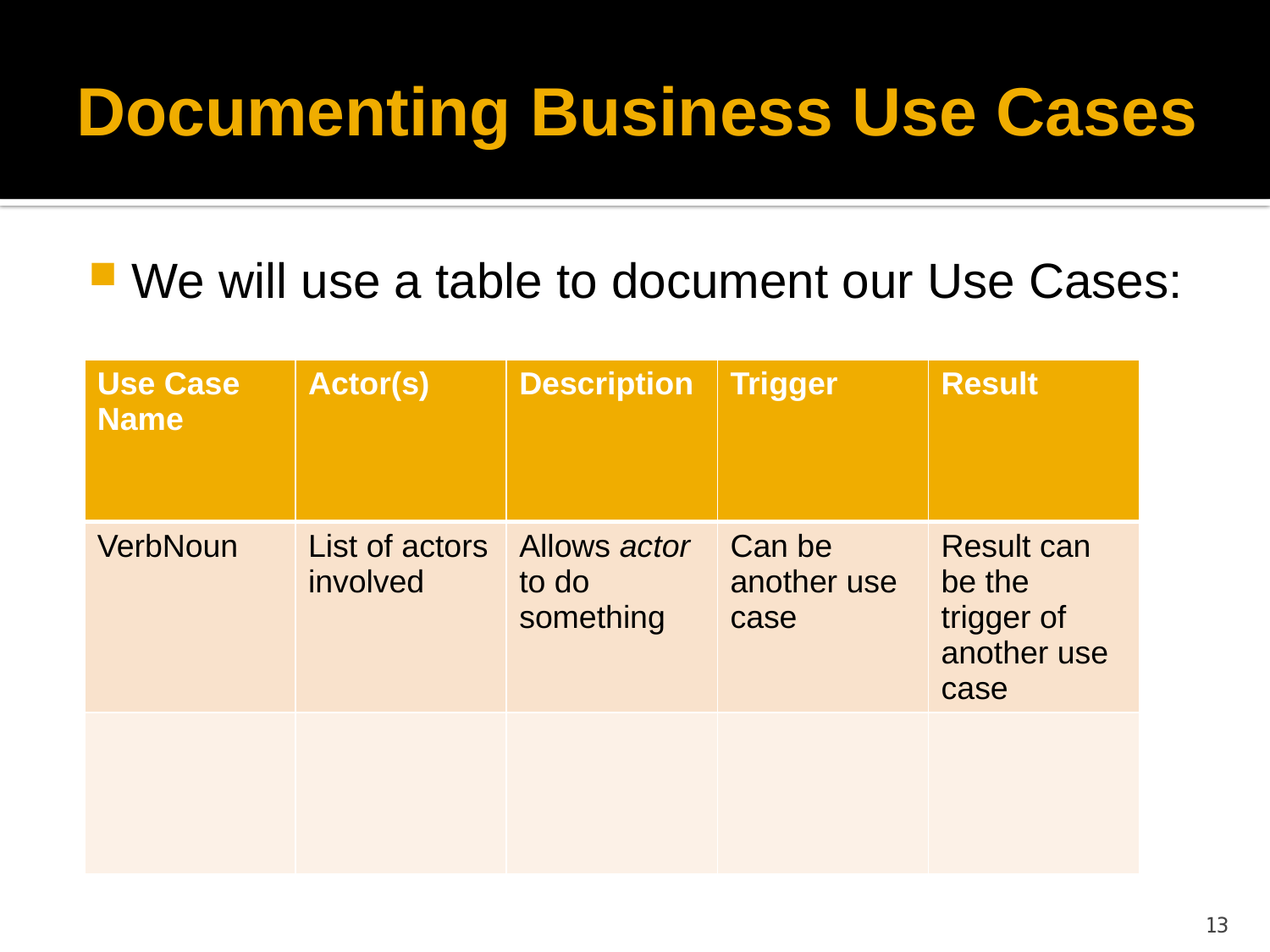

# Documenting Business Use Cases
We will use a table to document our Use Cases:
| Use Case Name | Actor(s) | Description | Trigger | Result |
| --- | --- | --- | --- | --- |
| VerbNoun | List of actors involved | Allows actor to do something | Can be another use case | Result can be the trigger of another use case |
|  |  |  |  |  |
13